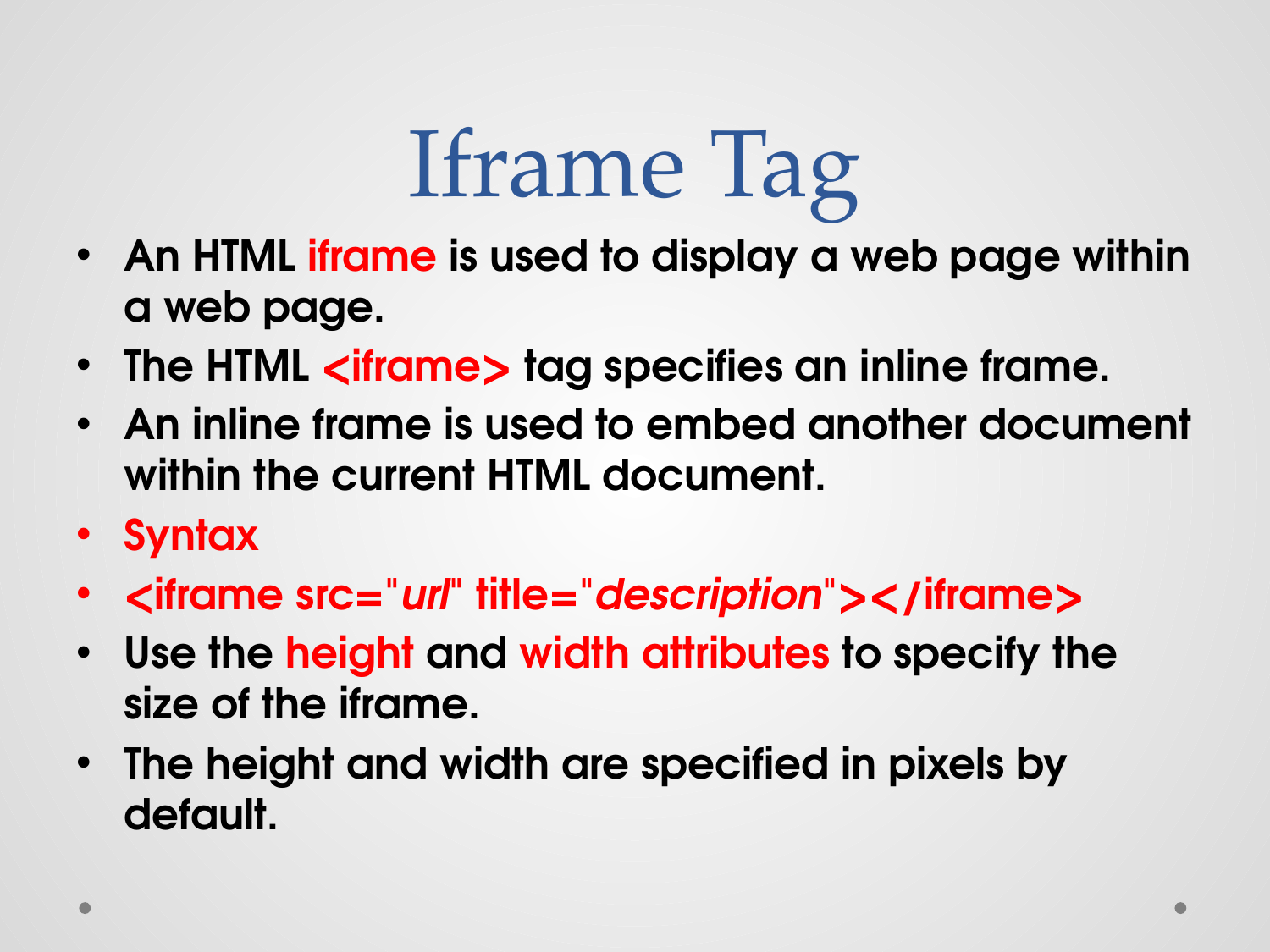

# Iframe Tag
An HTML iframe is used to display a web page within a web page.
The HTML <iframe> tag specifies an inline frame.
An inline frame is used to embed another document within the current HTML document.
Syntax
<iframe src="url" title="description"></iframe>
Use the height and width attributes to specify the size of the iframe.
The height and width are specified in pixels by default.